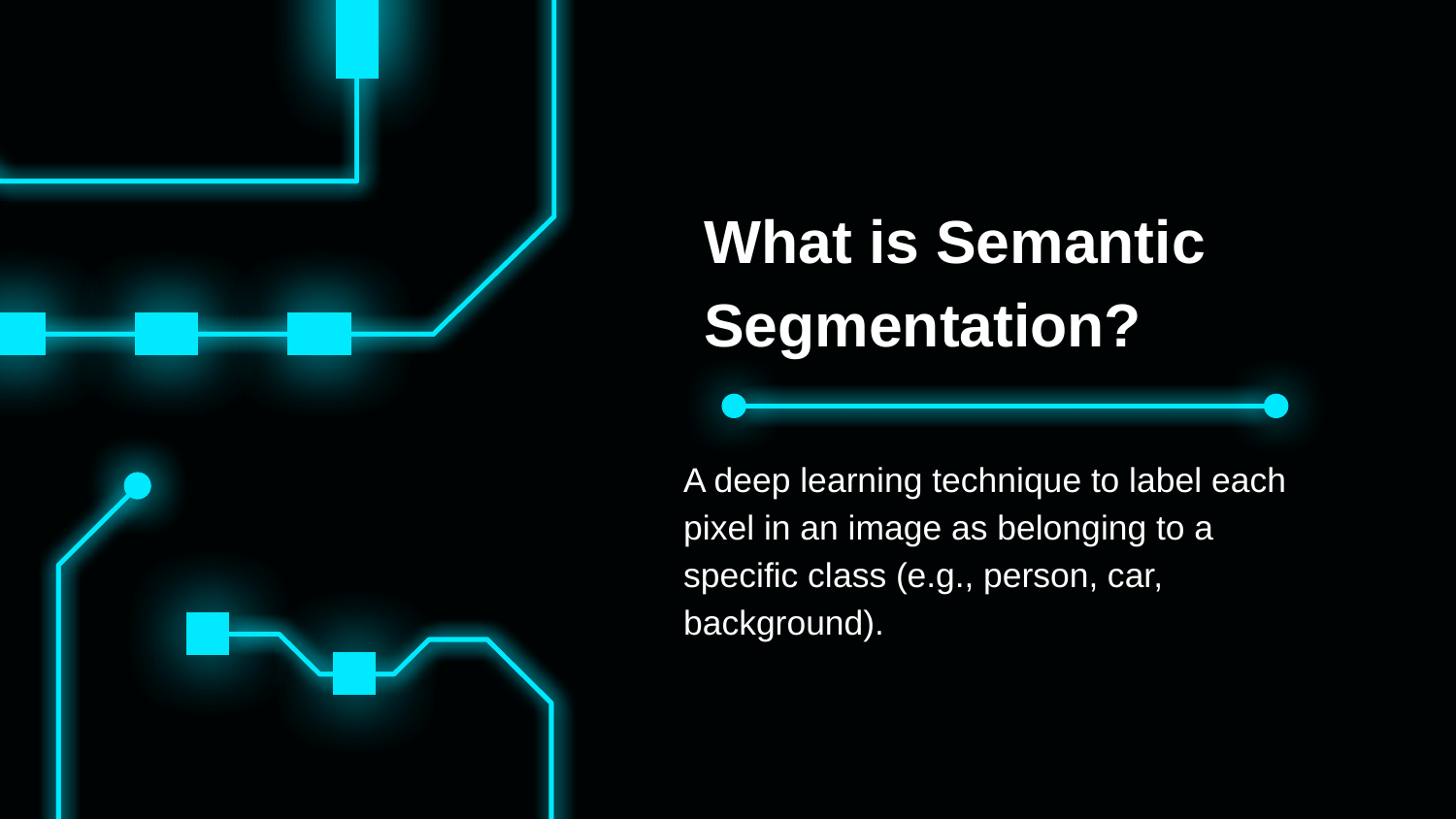

# What is Semantic Segmentation?

A deep learning technique to label each pixel in an image as belonging to a specific class (e.g., person, car, background).